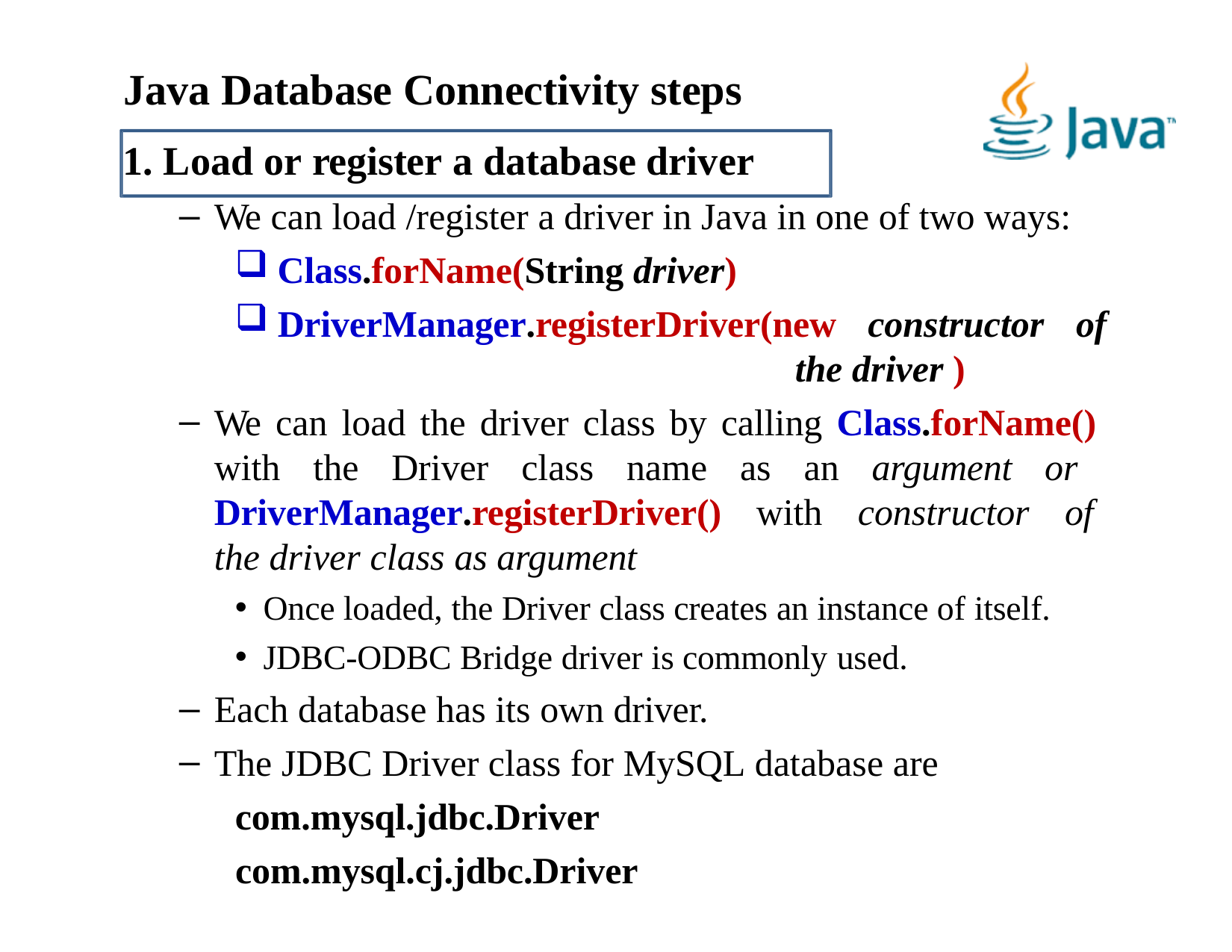

# Java Database Connectivity steps
Load or register a database driver
We can load /register a driver in Java in one of two ways:
Class.forName(String driver)
DriverManager.registerDriver(new constructor   of
the driver )
We can load the driver class by calling Class.forName()  with the Driver class name as an argument or  DriverManager.registerDriver() with constructor of  the driver class as argument
Once loaded, the Driver class creates an instance of itself.
JDBC-ODBC Bridge driver is commonly used.
Each database has its own driver.
The JDBC Driver class for MySQL database are
com.mysql.jdbc.Driver

com.mysql.cj.jdbc.Driver